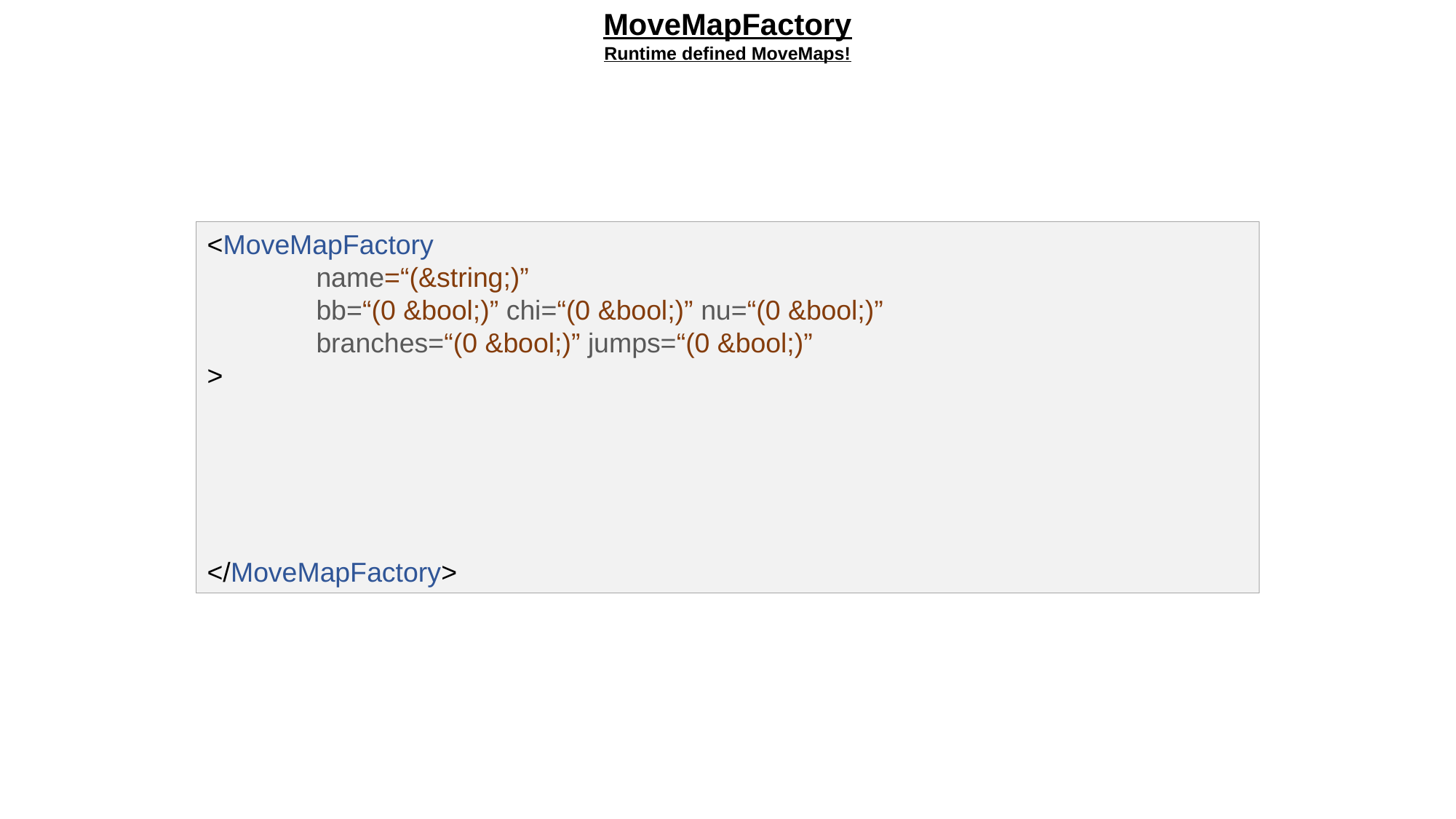

MoveMapFactory
Runtime defined MoveMaps!
<MoveMapFactory
	name=“(&string;)”
	bb=“(0 &bool;)” chi=“(0 &bool;)” nu=“(0 &bool;)”
	branches=“(0 &bool;)” jumps=“(0 &bool;)”
>

</MoveMapFactory>